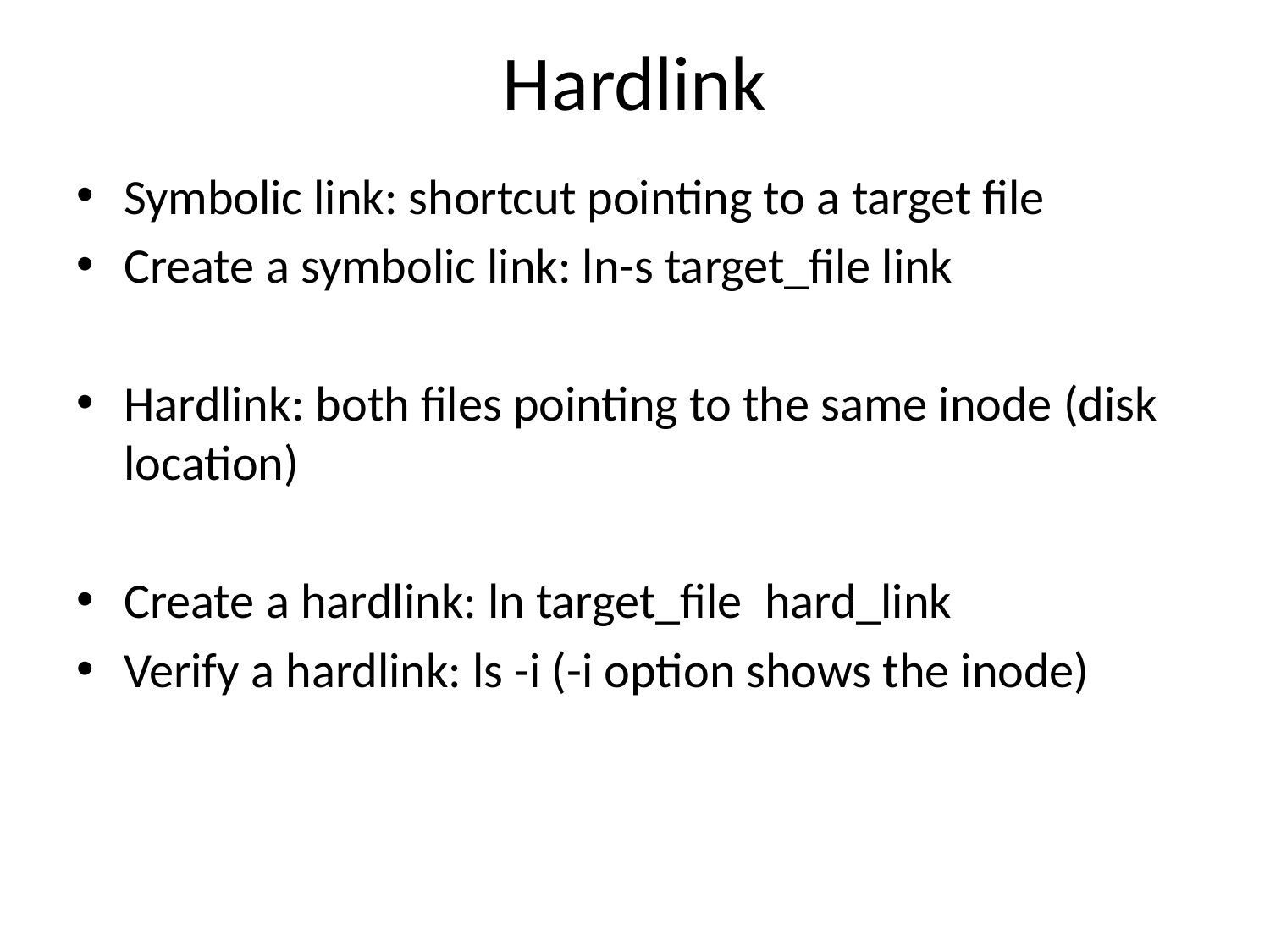

# Hardlink
Symbolic link: shortcut pointing to a target file
Create a symbolic link: ln-s target_file link

Hardlink: both files pointing to the same inode (disk location)

Create a hardlink: ln target_file  hard_link
Verify a hardlink: ls -i (-i option shows the inode)